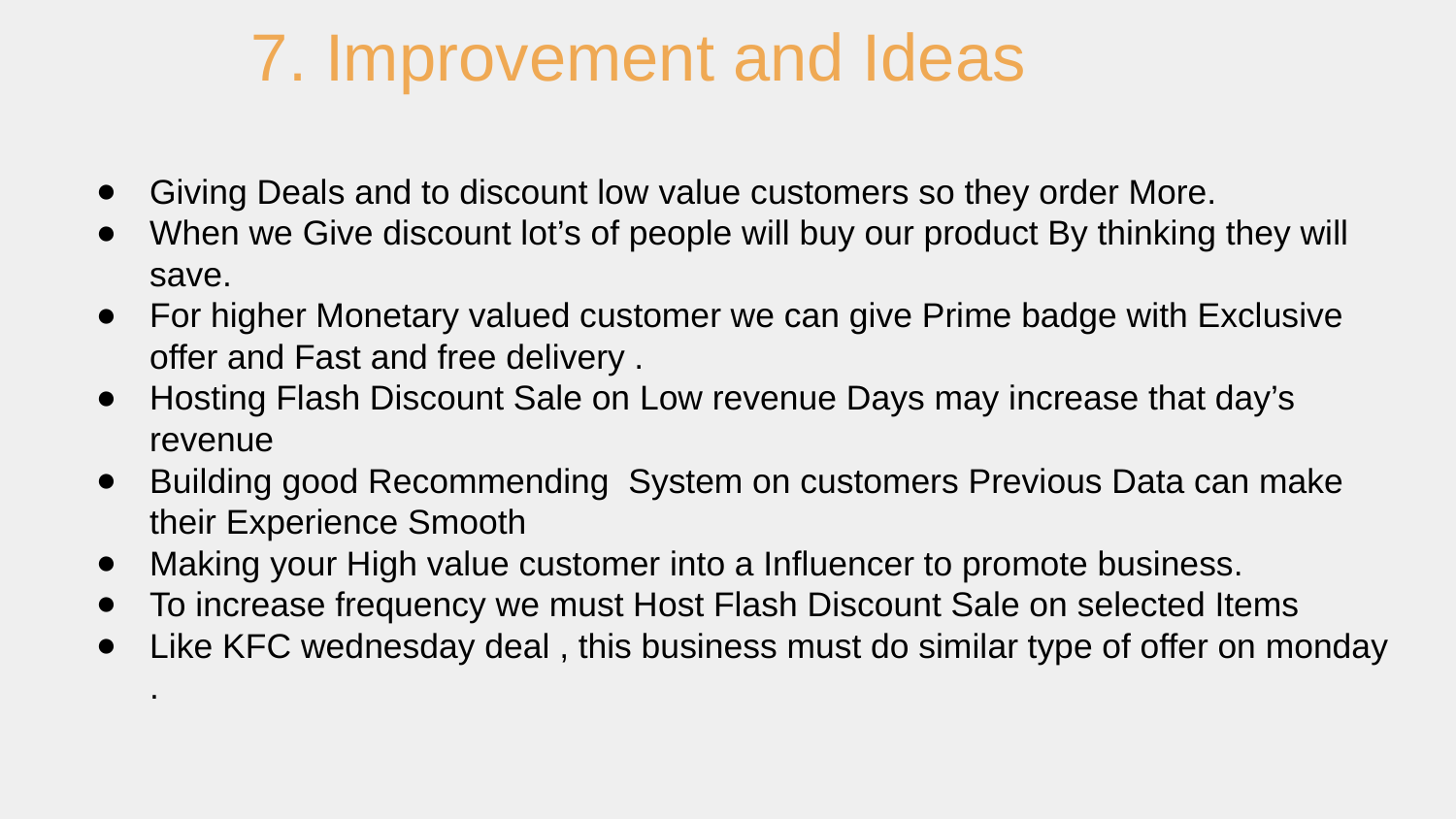

7. Improvement and Ideas

Giving Deals and to discount low value customers so they order More.
When we Give discount lot’s of people will buy our product By thinking they will save.
For higher Monetary valued customer we can give Prime badge with Exclusive offer and Fast and free delivery .
Hosting Flash Discount Sale on Low revenue Days may increase that day’s revenue
Building good Recommending  System on customers Previous Data can make their Experience Smooth
Making your High value customer into a Influencer to promote business.
To increase frequency we must Host Flash Discount Sale on selected Items
Like KFC wednesday deal , this business must do similar type of offer on monday .